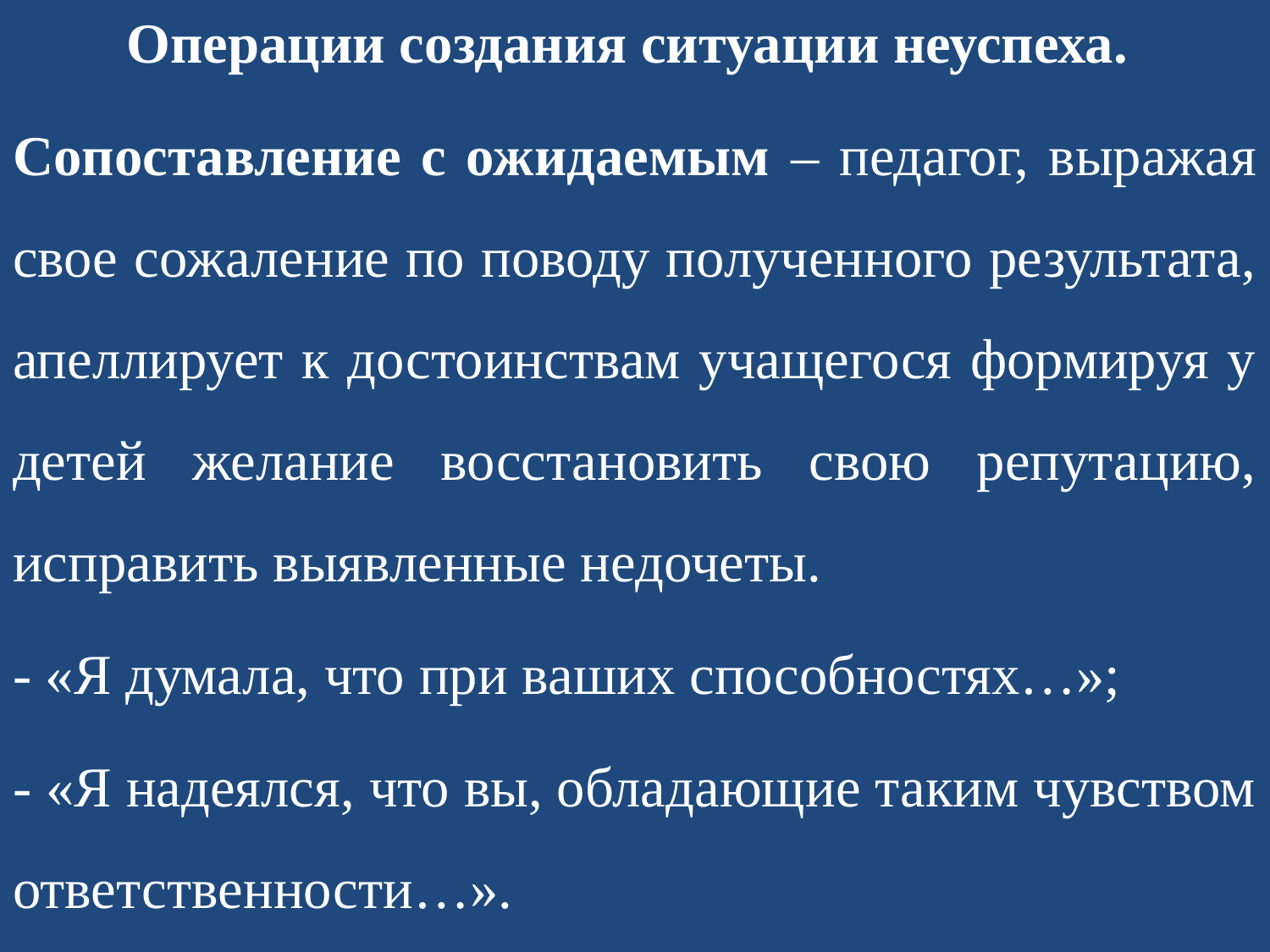

Операции создания ситуации неуспеха.
Сопоставление с ожидаемым – педагог, выражая свое сожаление по поводу полученного результата, апеллирует к достоинствам учащегося формируя у детей желание восстановить свою репутацию, исправить выявленные недочеты.
- «Я думала, что при ваших способностях…»;
- «Я надеялся, что вы, обладающие таким чувством ответственности…».